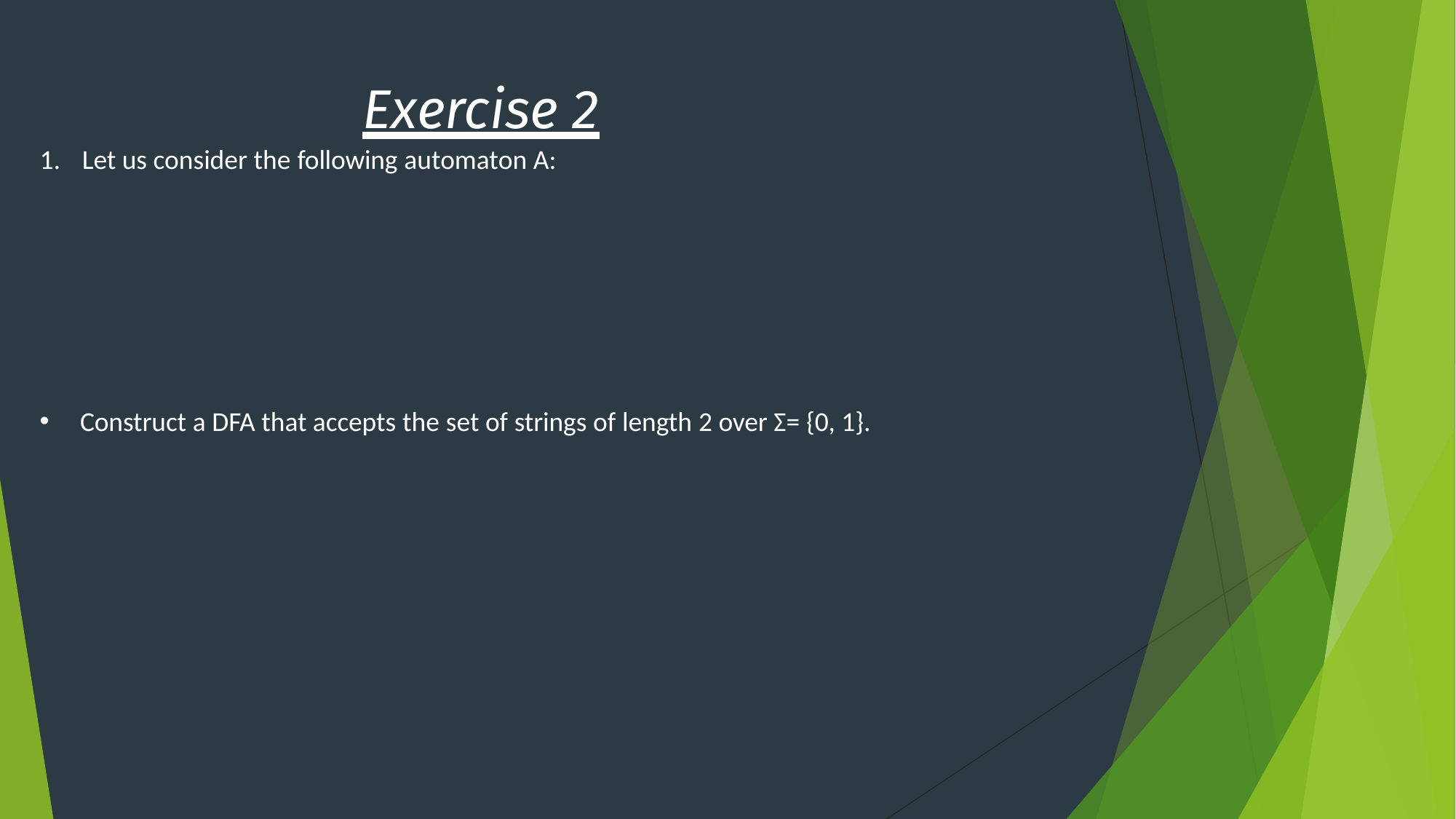

# Exercise 2
1.	Let us consider the following automaton A:
Construct a DFA that accepts the set of strings of length 2 over Σ= {0, 1}.